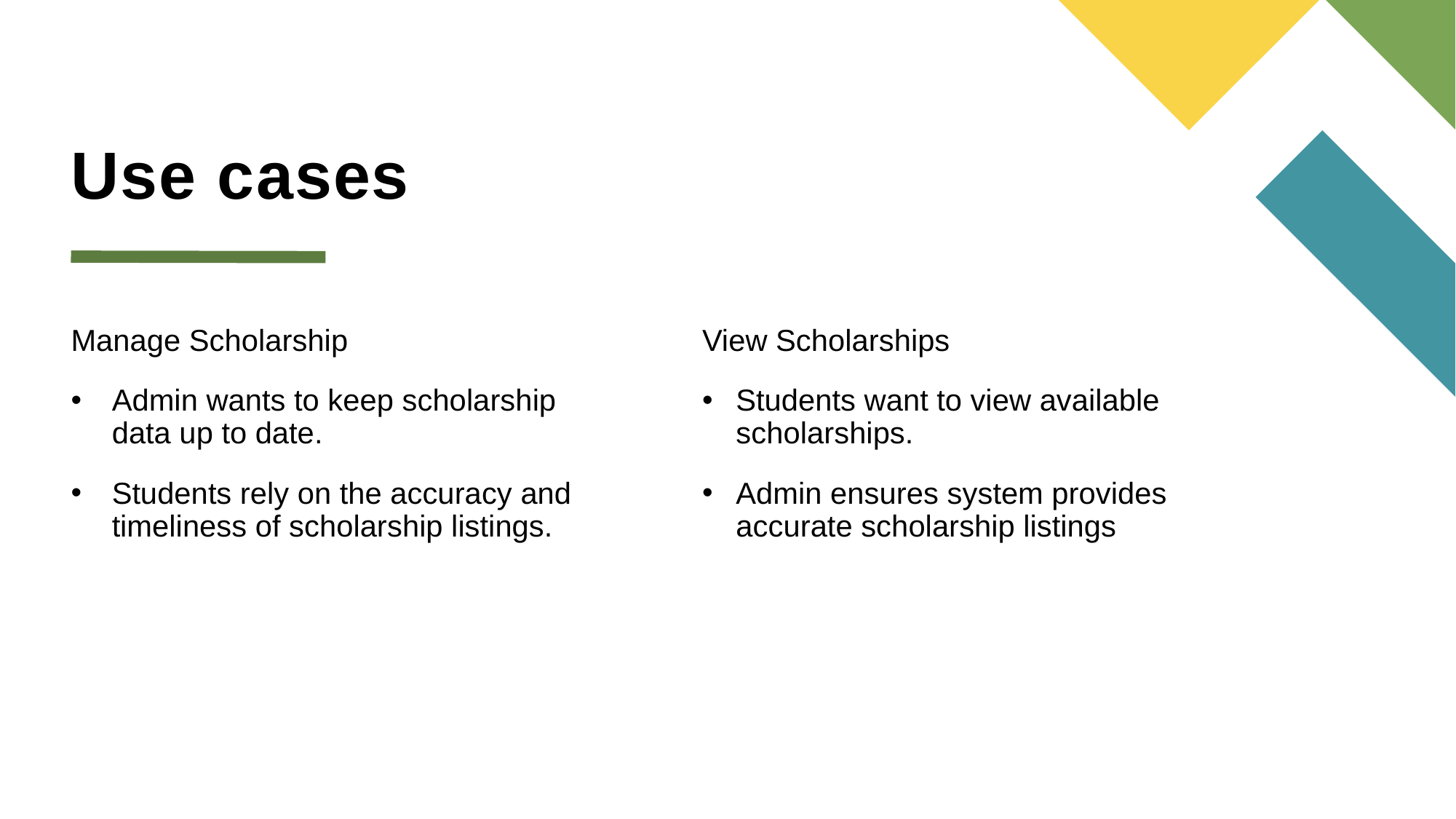

# Use cases
Manage Scholarship
Admin wants to keep scholarship data up to date.
Students rely on the accuracy and timeliness of scholarship listings.
View Scholarships
Students want to view available scholarships.
Admin ensures system provides accurate scholarship listings